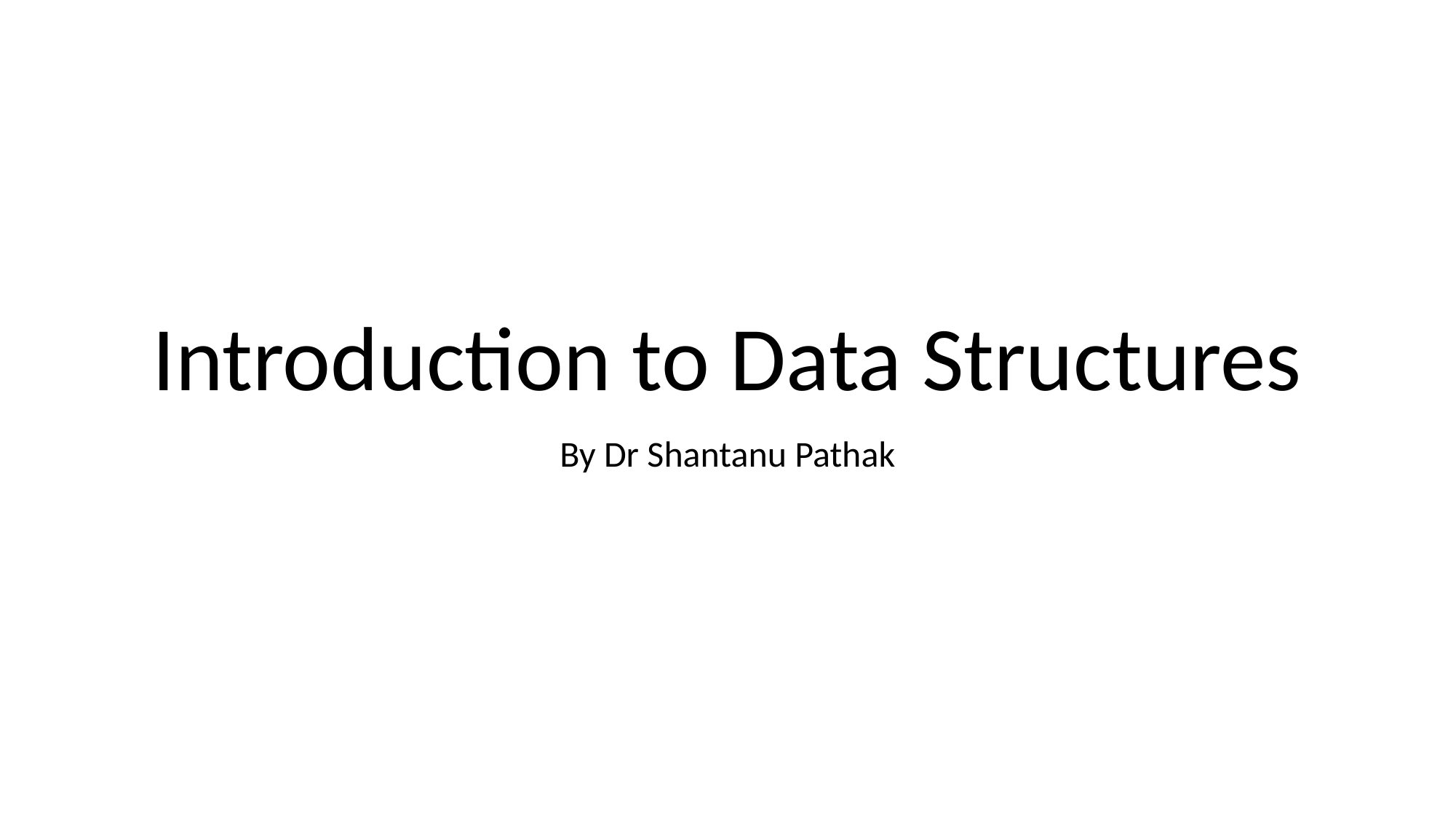

# Introduction to Data Structures
By Dr Shantanu Pathak